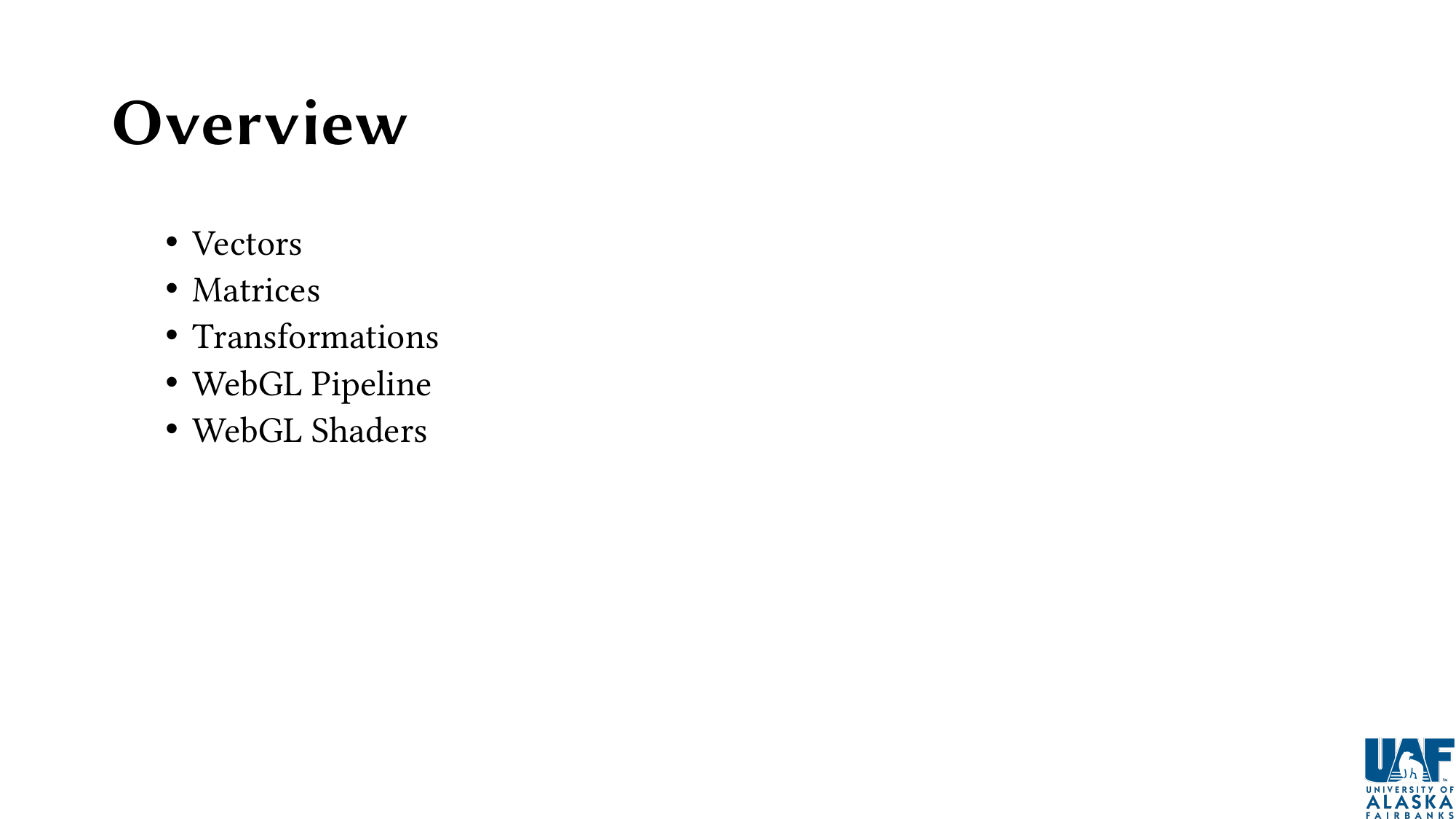

# Overview
Vectors
Matrices
Transformations
WebGL Pipeline
WebGL Shaders